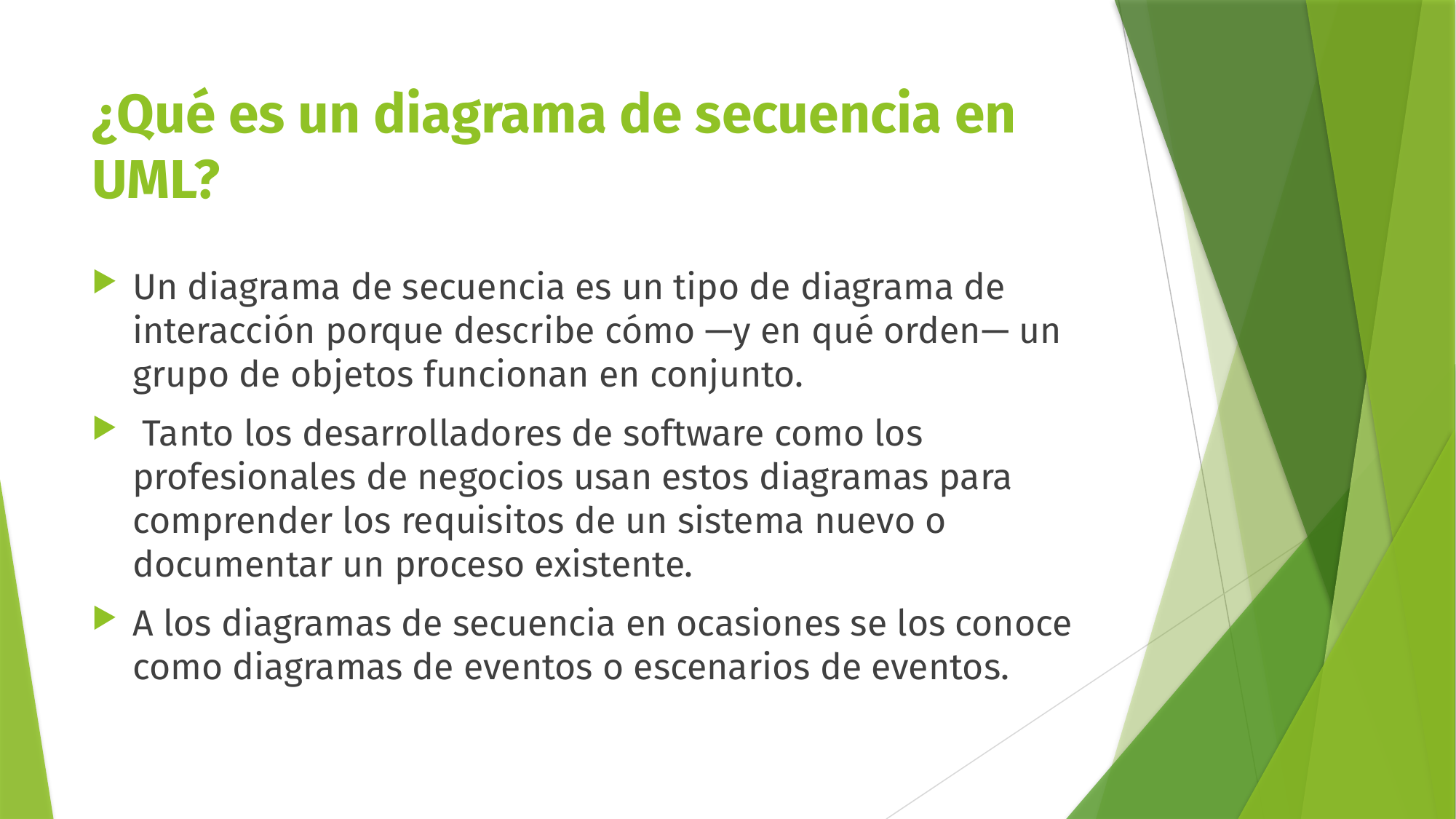

# ¿Qué es un diagrama de secuencia en UML?
Un diagrama de secuencia es un tipo de diagrama de interacción porque describe cómo —y en qué orden— un grupo de objetos funcionan en conjunto.
 Tanto los desarrolladores de software como los profesionales de negocios usan estos diagramas para comprender los requisitos de un sistema nuevo o documentar un proceso existente.
A los diagramas de secuencia en ocasiones se los conoce como diagramas de eventos o escenarios de eventos.